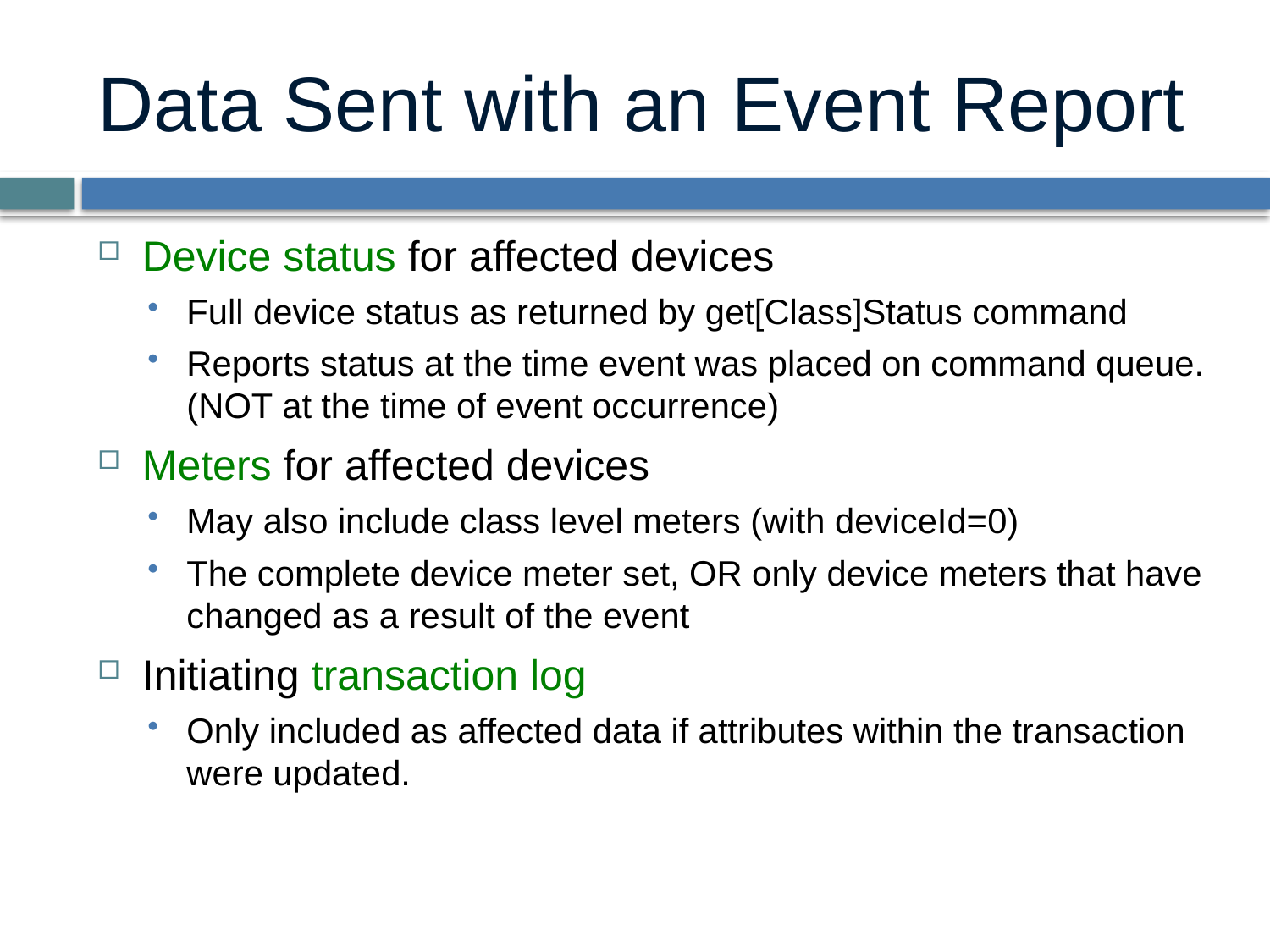

# Data Sent with an Event Report
58
Device status for affected devices
Full device status as returned by get[Class]Status command
Reports status at the time event was placed on command queue. (NOT at the time of event occurrence)
Meters for affected devices
May also include class level meters (with deviceId=0)
The complete device meter set, OR only device meters that have changed as a result of the event
Initiating transaction log
Only included as affected data if attributes within the transaction were updated.